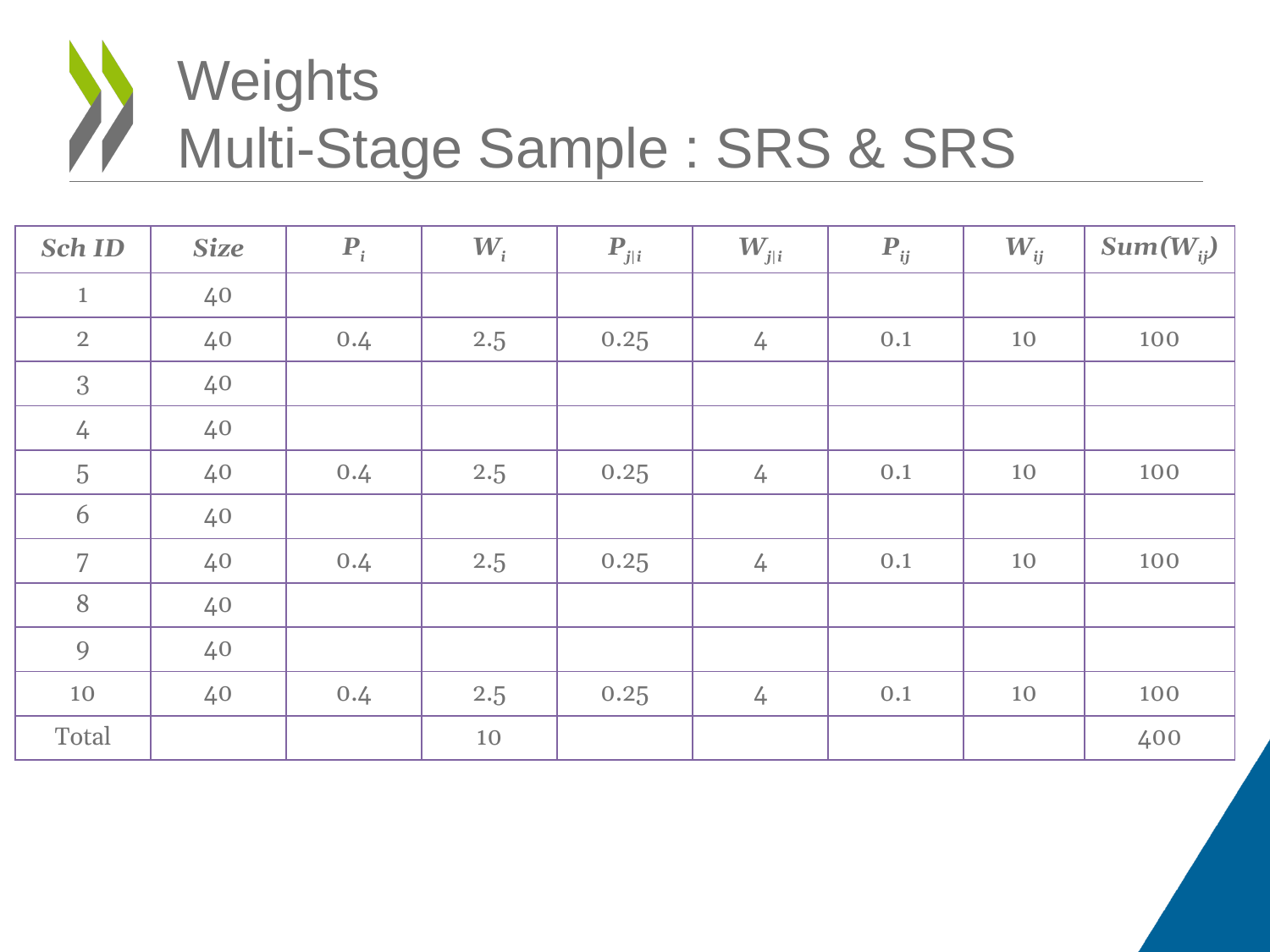

# Weights Multi-Stage Sample : SRS & SRS
| Sch ID | Size | Pi | Wi | Pj|i | Wj|i | Pij | Wij | Sum(Wij) |
| --- | --- | --- | --- | --- | --- | --- | --- | --- |
| 1 | 40 |  |  |  |  |  |  |  |
| 2 | 40 | 0.4 | 2.5 | 0.25 | 4 | 0.1 | 10 | 100 |
| 3 | 40 |  |  |  |  |  |  |  |
| 4 | 40 |  |  |  |  |  |  |  |
| 5 | 40 | 0.4 | 2.5 | 0.25 | 4 | 0.1 | 10 | 100 |
| 6 | 40 |  |  |  |  |  |  |  |
| 7 | 40 | 0.4 | 2.5 | 0.25 | 4 | 0.1 | 10 | 100 |
| 8 | 40 |  |  |  |  |  |  |  |
| 9 | 40 |  |  |  |  |  |  |  |
| 10 | 40 | 0.4 | 2.5 | 0.25 | 4 | 0.1 | 10 | 100 |
| Total |  |  | 10 |  |  |  |  | 400 |